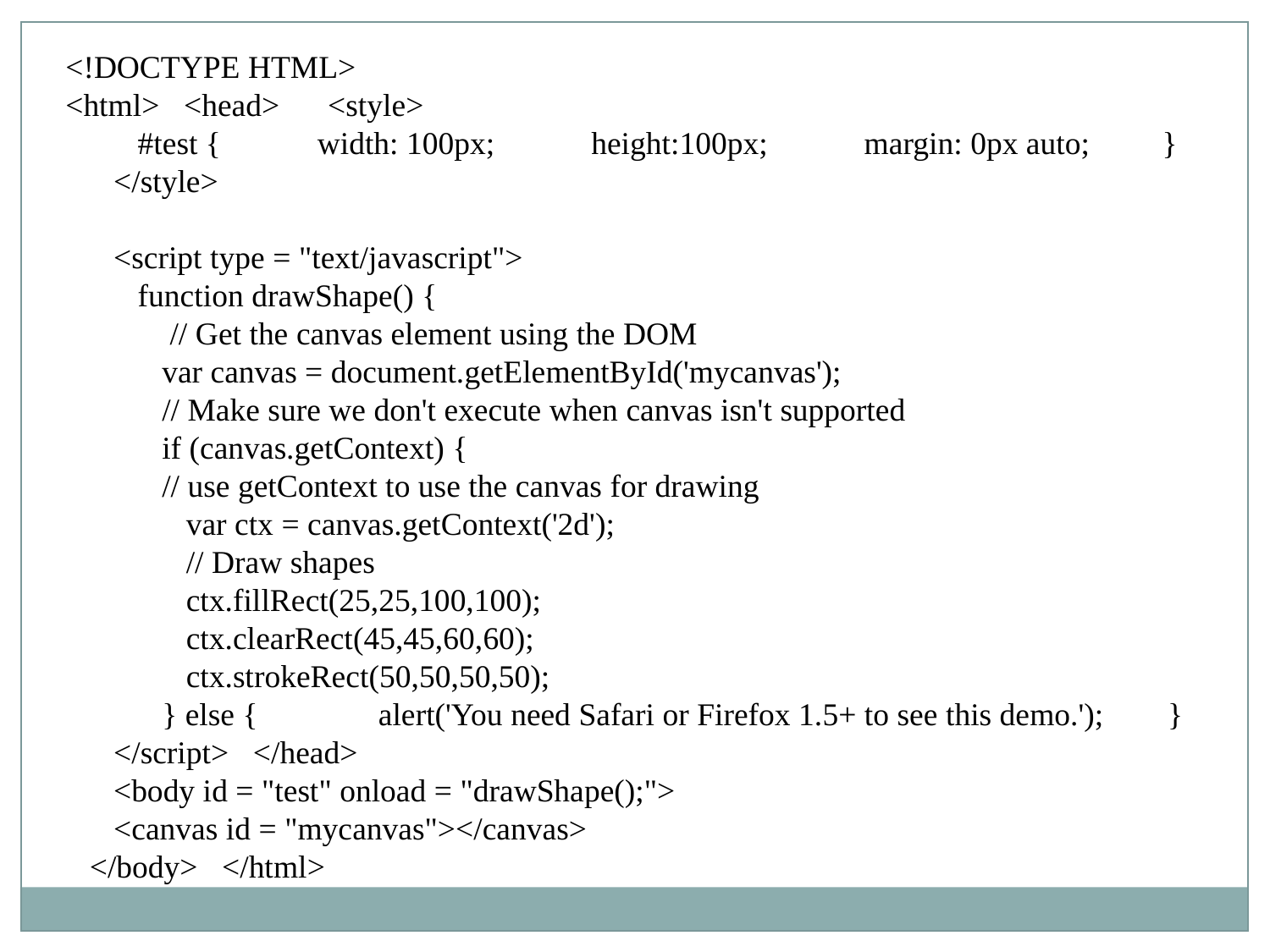

<!DOCTYPE HTML>
<html>   <head>      <style>
         #test {            width: 100px;            height:100px;            margin: 0px auto;         }
      </style>

      <script type = "text/javascript">
         function drawShape() {
             // Get the canvas element using the DOM
            var canvas = document.getElementById('mycanvas');
            // Make sure we don't execute when canvas isn't supported
            if (canvas.getContext) {
            // use getContext to use the canvas for drawing
               var ctx = canvas.getContext('2d');
               // Draw shapes
               ctx.fillRect(25,25,100,100);
               ctx.clearRect(45,45,60,60);
               ctx.strokeRect(50,50,50,50);
            } else {               alert('You need Safari or Firefox 1.5+ to see this demo.');        }
      </script>   </head>
      <body id = "test" onload = "drawShape();">
      <canvas id = "mycanvas"></canvas>
   </body>   </html>